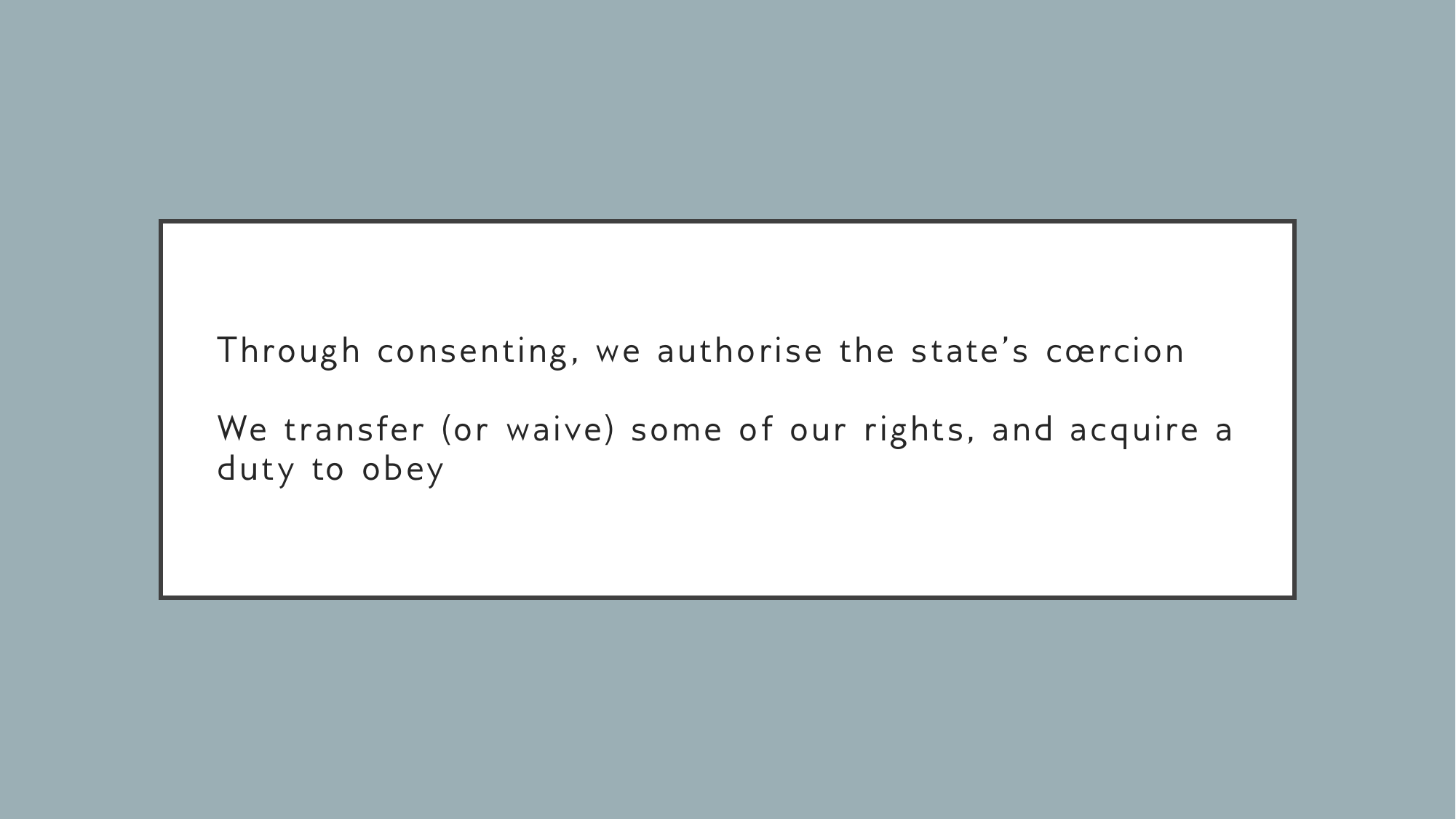

# Through consenting, we authorise the state’s coercion We transfer (or waive) some of our rights, and acquire a duty to obey